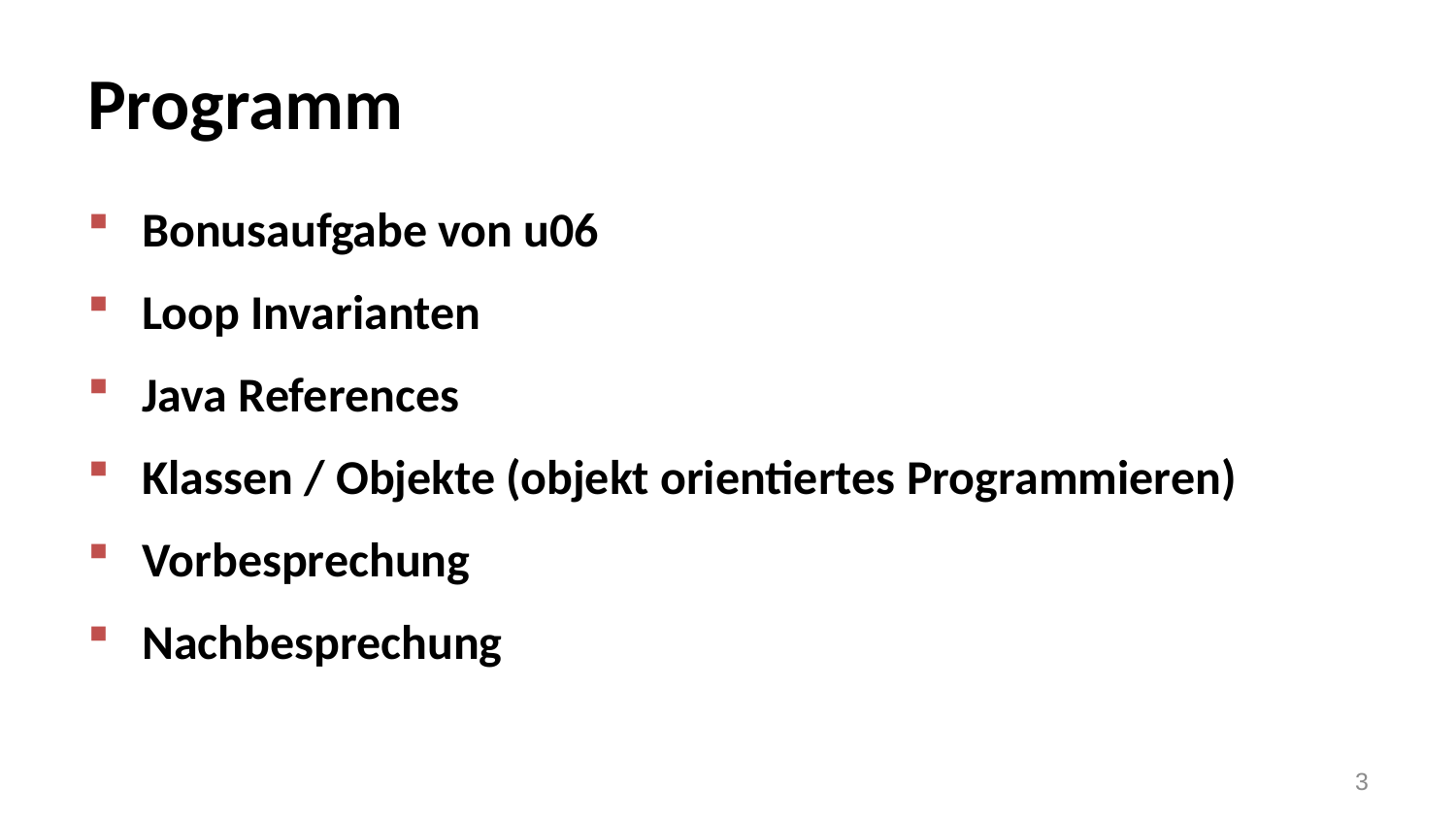

# Programm
Bonusaufgabe von u06
Loop Invarianten
Java References
Klassen / Objekte (objekt orientiertes Programmieren)
Vorbesprechung
Nachbesprechung
3